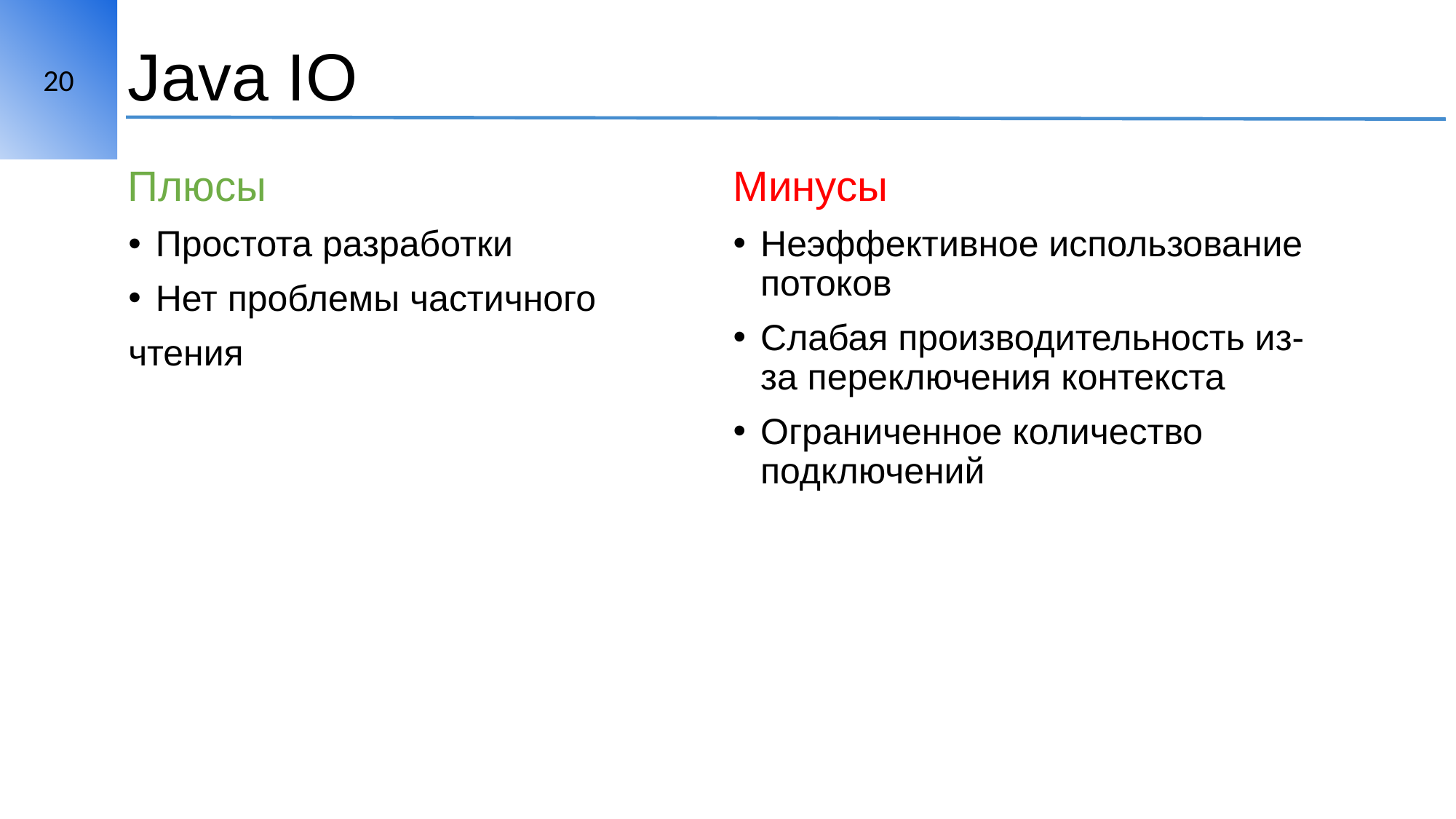

20
# Java IO
Плюсы

Простота разработки
Нет проблемы частичного
чтения
Минусы
Неэффективное использование потоков
Слабая производительность из-за переключения контекста
Ограниченное количество подключений